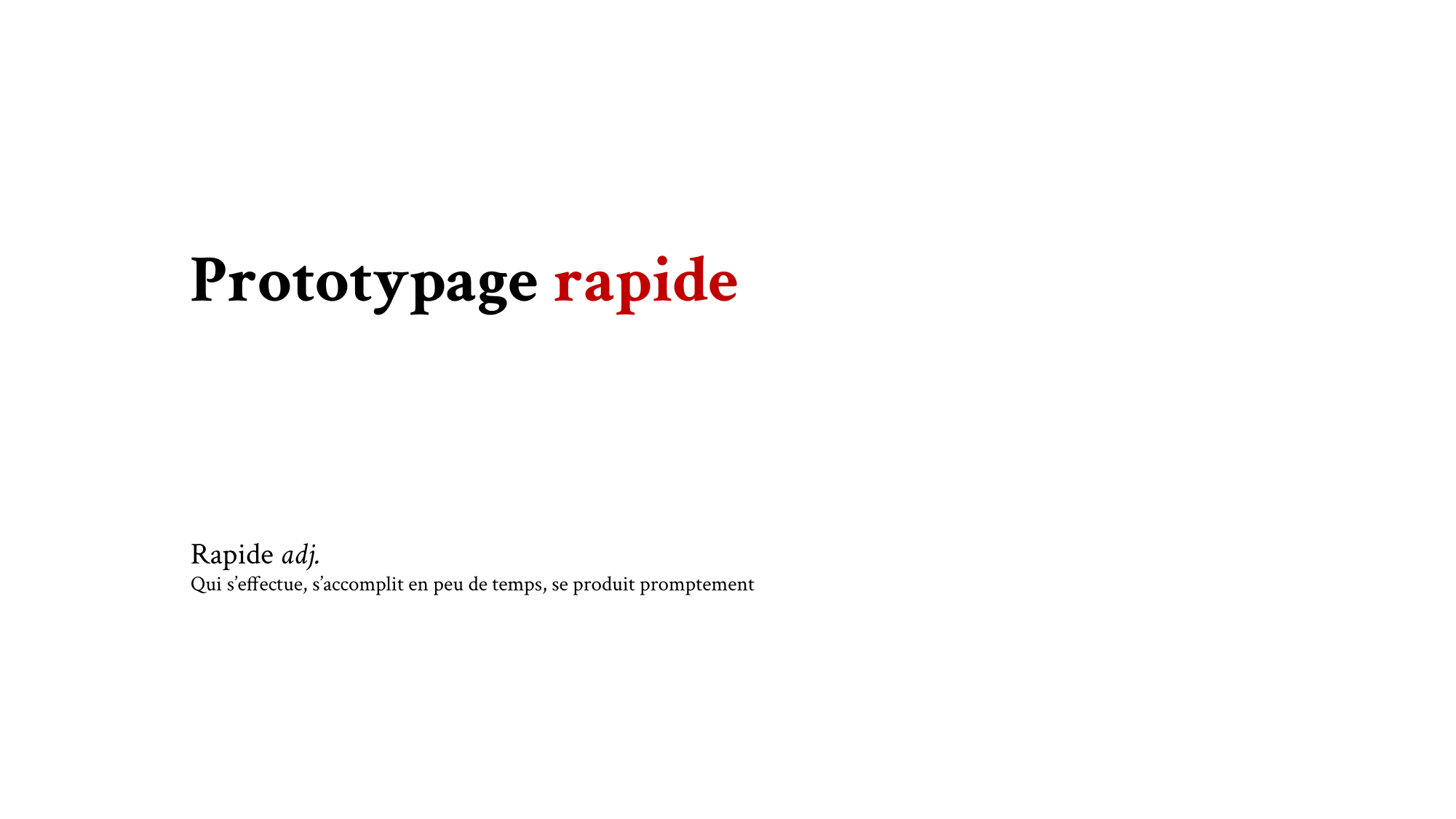

Prototypage rapide
Rapide adj.
Qui s’effectue, s’accomplit en peu de temps, se produit promptement